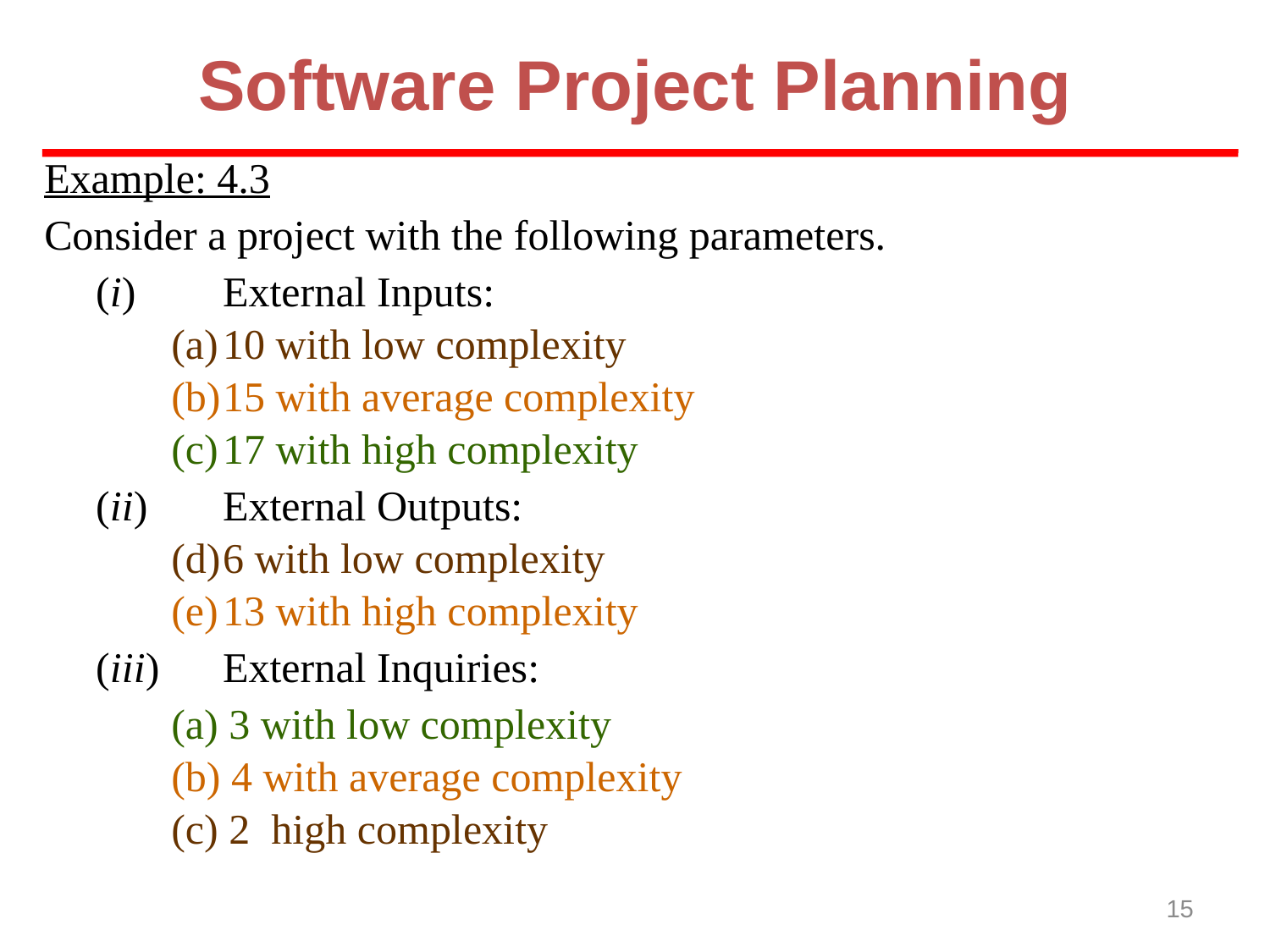

Software Project Planning

Example: 4.3
Consider a project with the following parameters.
	(i)	External Inputs:
10 with low complexity
15 with average complexity
17 with high complexity
	(ii)	External Outputs:
6 with low complexity
13 with high complexity
	(iii)	External Inquiries:
            (a) 3 with low complexity
(b) 4 with average complexity
(c) 2  high complexity
15